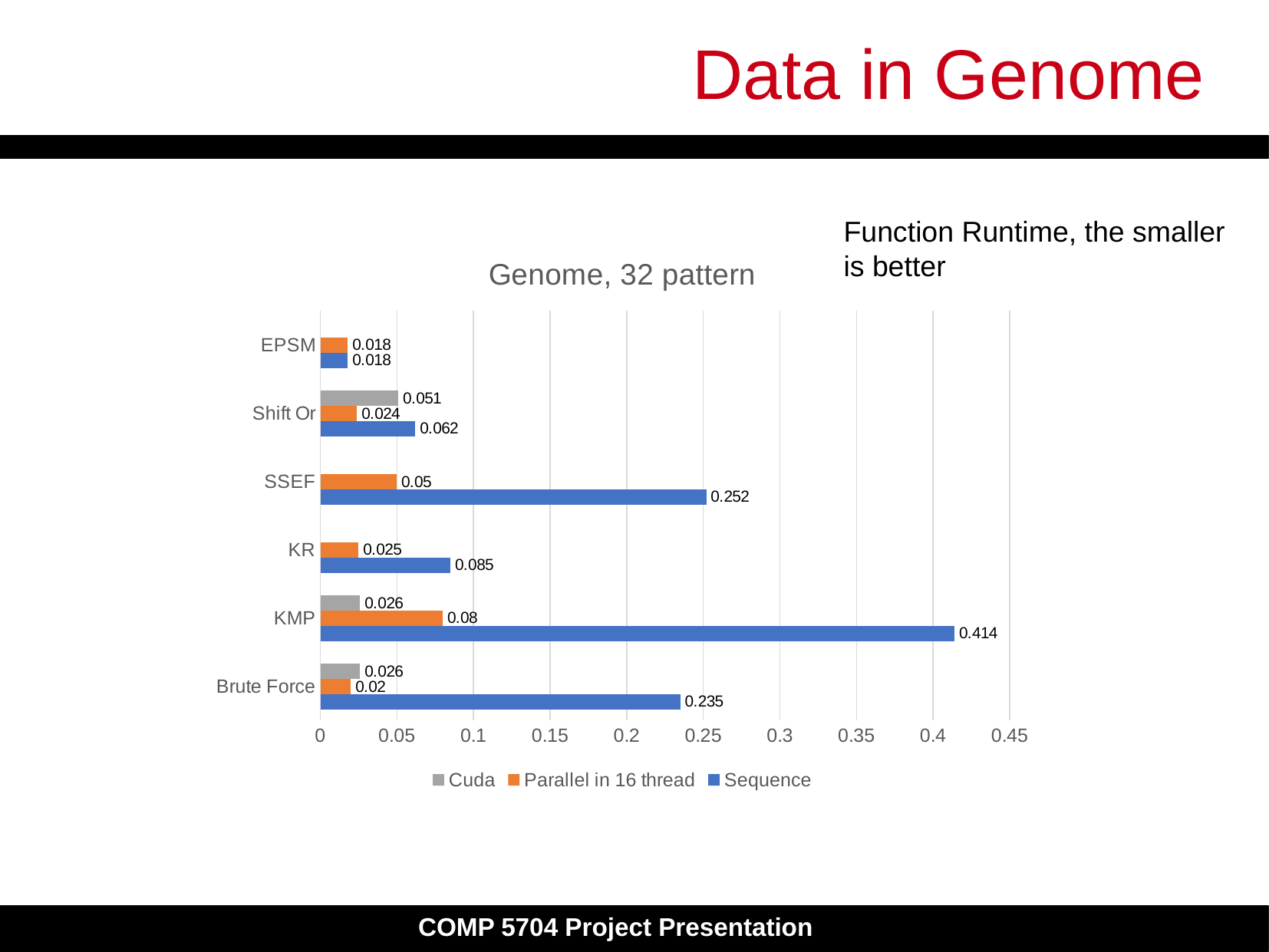

# Data in Genome
Function Runtime, the smaller is better

### Chart: Genome, 32 pattern

| Category | Sequence | Parallel in 16 thread | Cuda |
|---|---|---|---|
| Brute Force | 0.235 | 0.02 | 0.026 |
| KMP | 0.414 | 0.08 | 0.026 |
| KR | 0.085 | 0.025 | None |
| SSEF | 0.252 | 0.05 | None |
| Shift Or | 0.062 | 0.024 | 0.051 |
| EPSM | 0.018 | 0.018 | None |